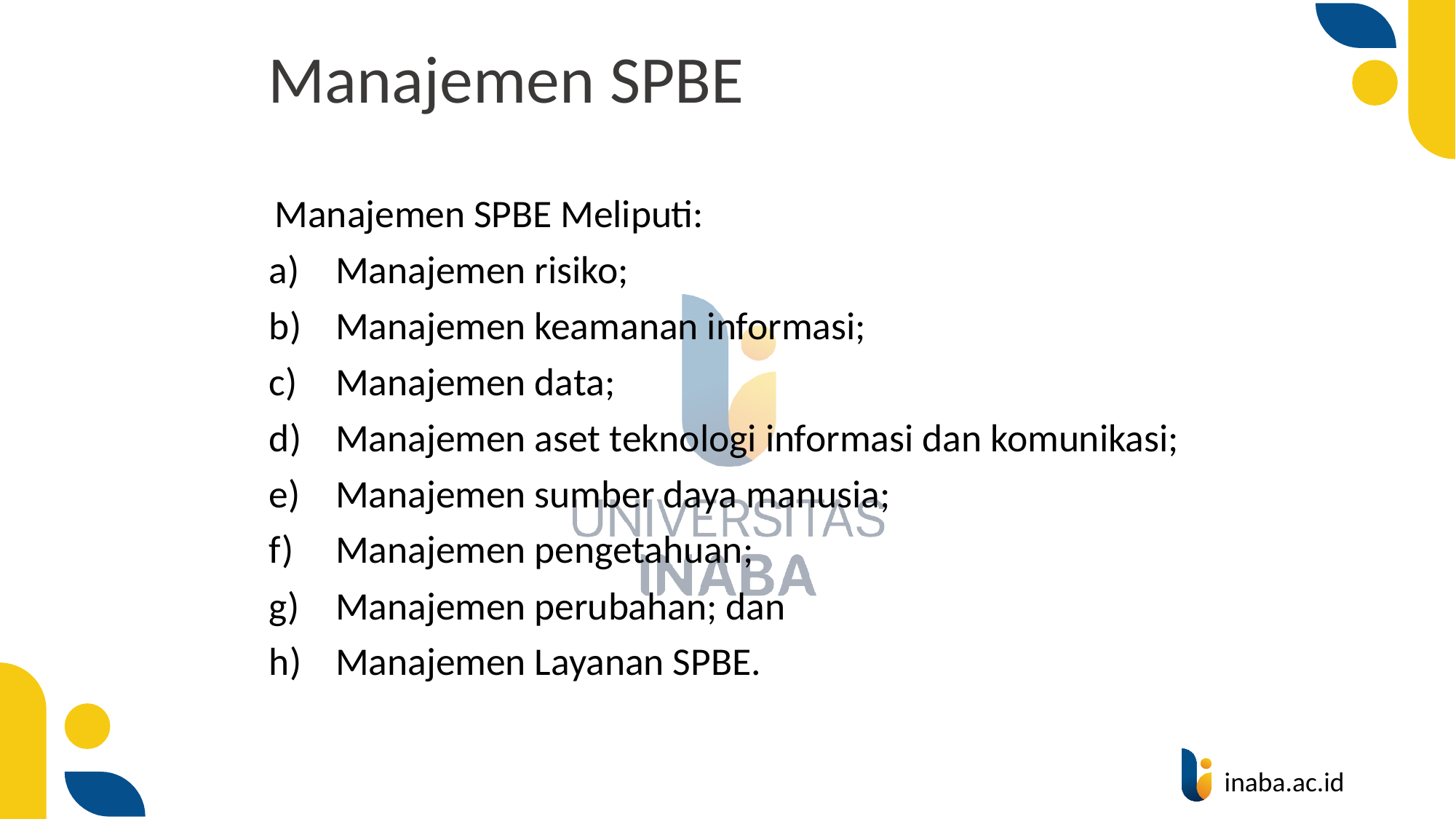

# Manajemen SPBE
Manajemen SPBE Meliputi:
Manajemen risiko;
Manajemen keamanan informasi;
Manajemen data;
Manajemen aset teknologi informasi dan komunikasi;
Manajemen sumber daya manusia;
Manajemen pengetahuan;
Manajemen perubahan; dan
Manajemen Layanan SPBE.